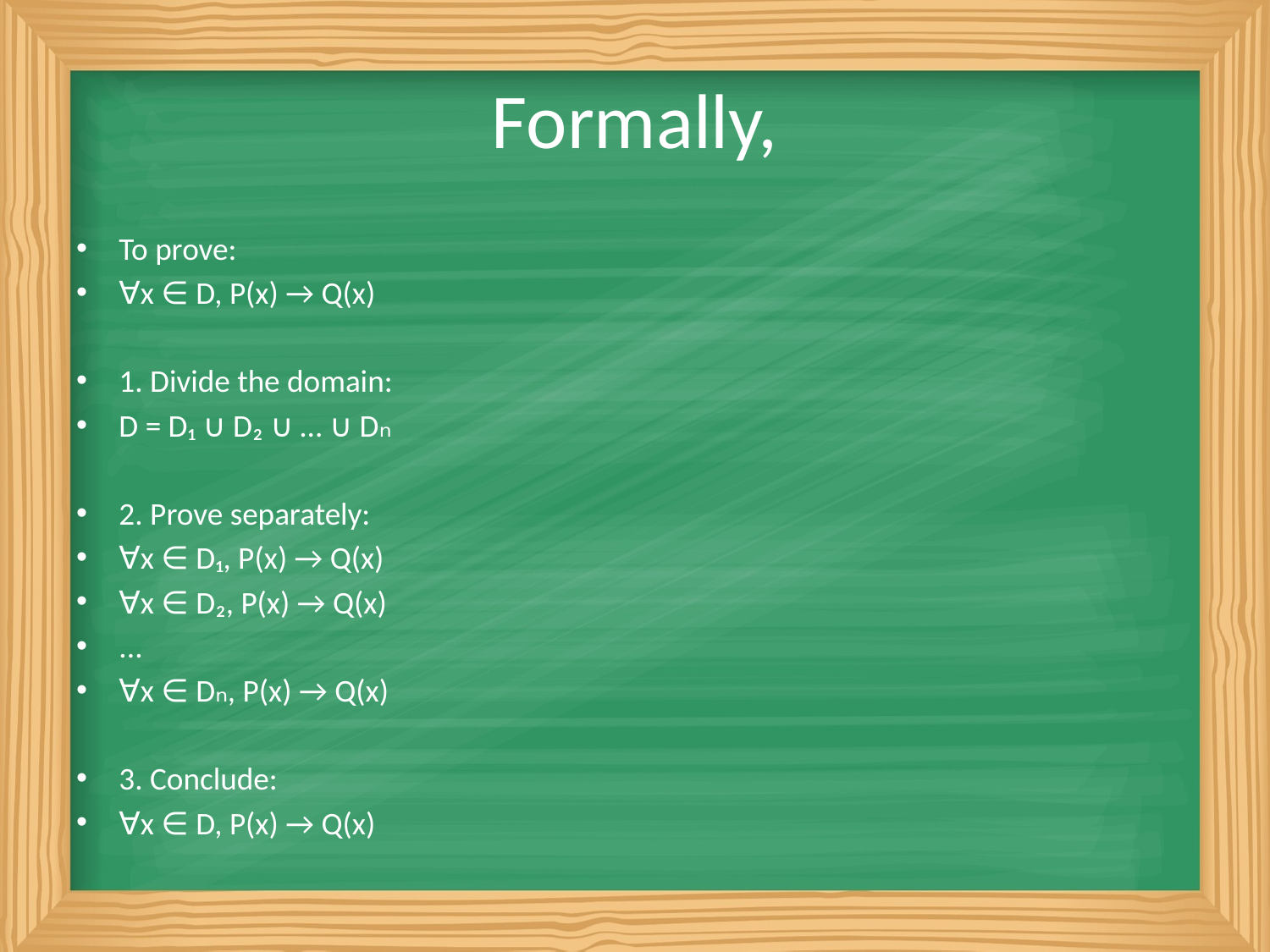

# Formally,
To prove:
∀x ∈ D, P(x) → Q(x)

1. Divide the domain:
D = D₁ ∪ D₂ ∪ … ∪ Dₙ

2. Prove separately:
∀x ∈ D₁, P(x) → Q(x)
∀x ∈ D₂, P(x) → Q(x)
...
∀x ∈ Dₙ, P(x) → Q(x)

3. Conclude:
∀x ∈ D, P(x) → Q(x)